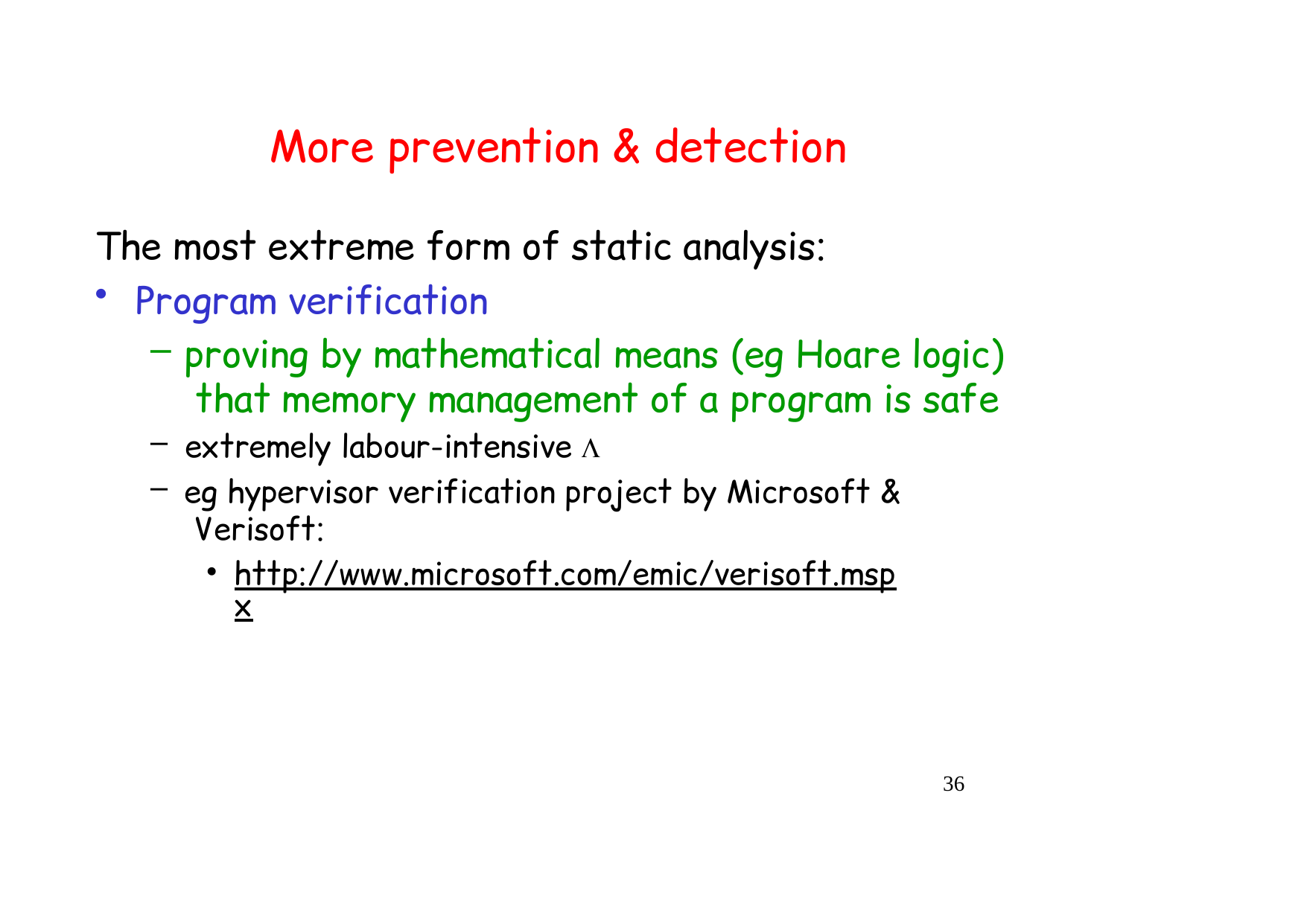

# More prevention & detection
The most extreme form of static analysis:
Program verification
proving by mathematical means (eg Hoare logic)  that memory management of a program is safe
extremely labour-intensive Λ
eg hypervisor verification project by Microsoft &  Verisoft:
http://www.microsoft.com/emic/verisoft.mspx
36
Security in Software Applications 22/23